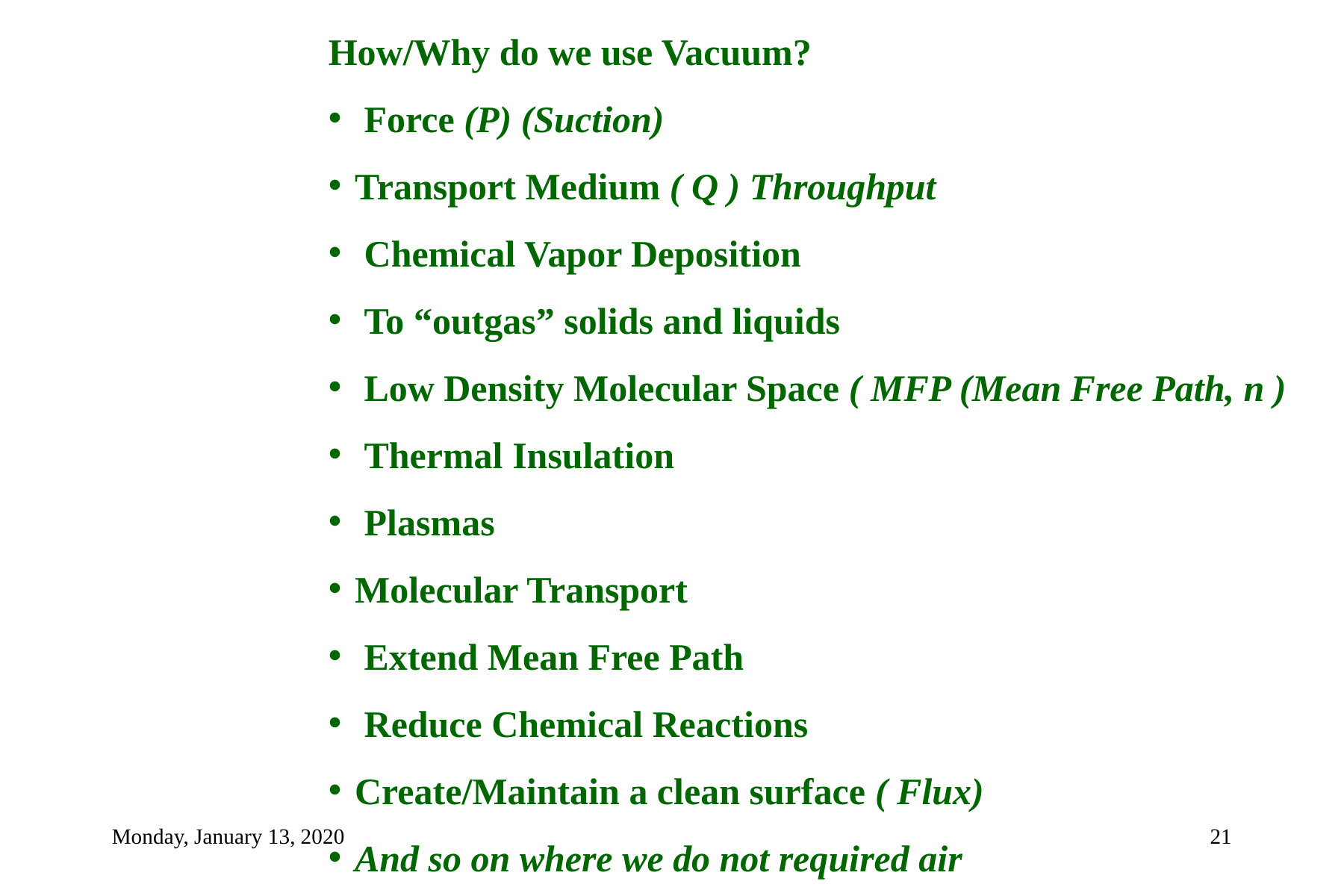

How/Why do we use Vacuum?
 Force (P) (Suction)
Transport Medium ( Q ) Throughput
 Chemical Vapor Deposition
 To “outgas” solids and liquids
 Low Density Molecular Space ( MFP (Mean Free Path, n )
 Thermal Insulation
 Plasmas
Molecular Transport
 Extend Mean Free Path
 Reduce Chemical Reactions
Create/Maintain a clean surface ( Flux)
And so on where we do not required air
Monday, January 13, 2020
21